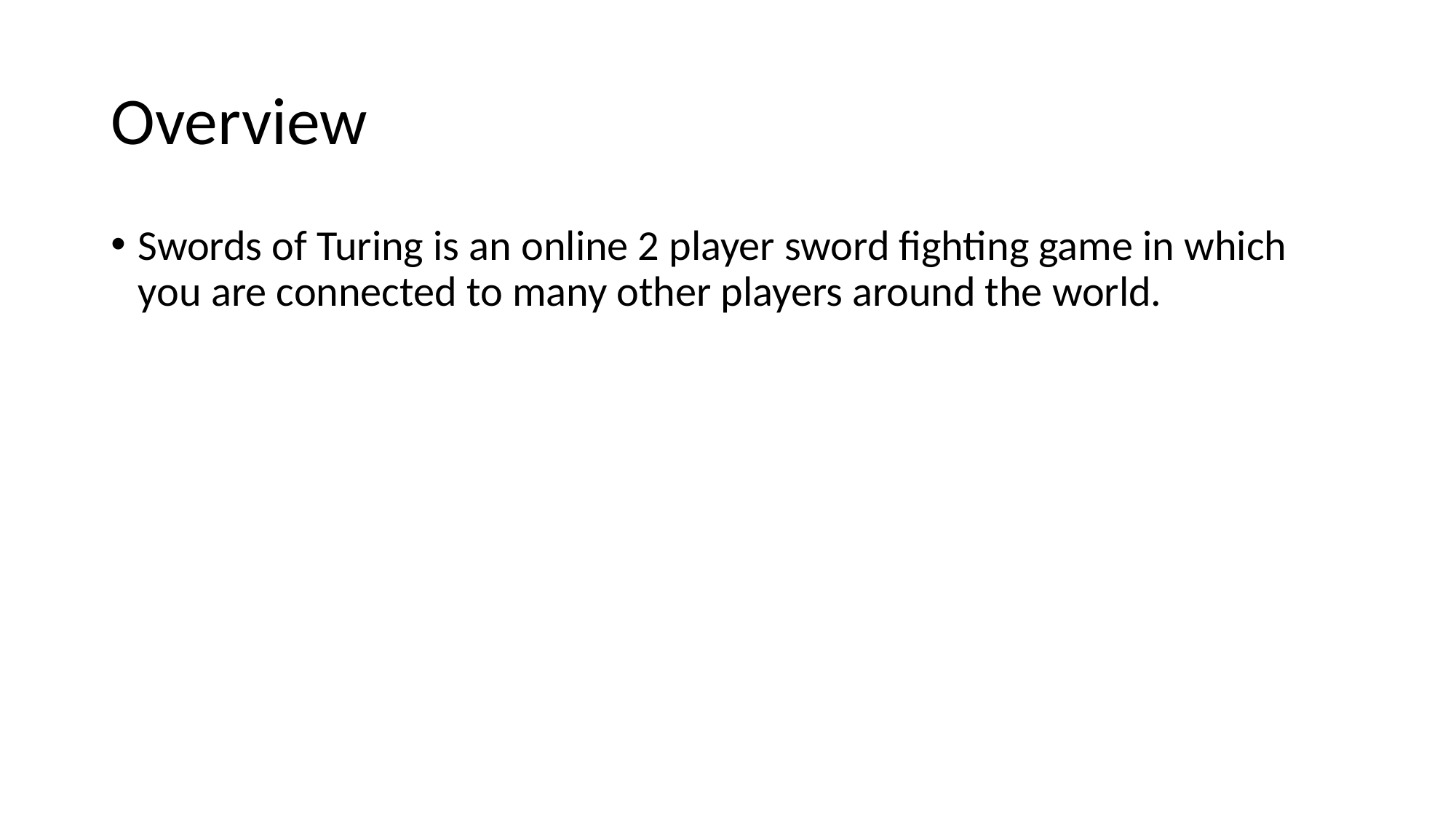

# Overview
Swords of Turing is an online 2 player sword fighting game in which you are connected to many other players around the world.